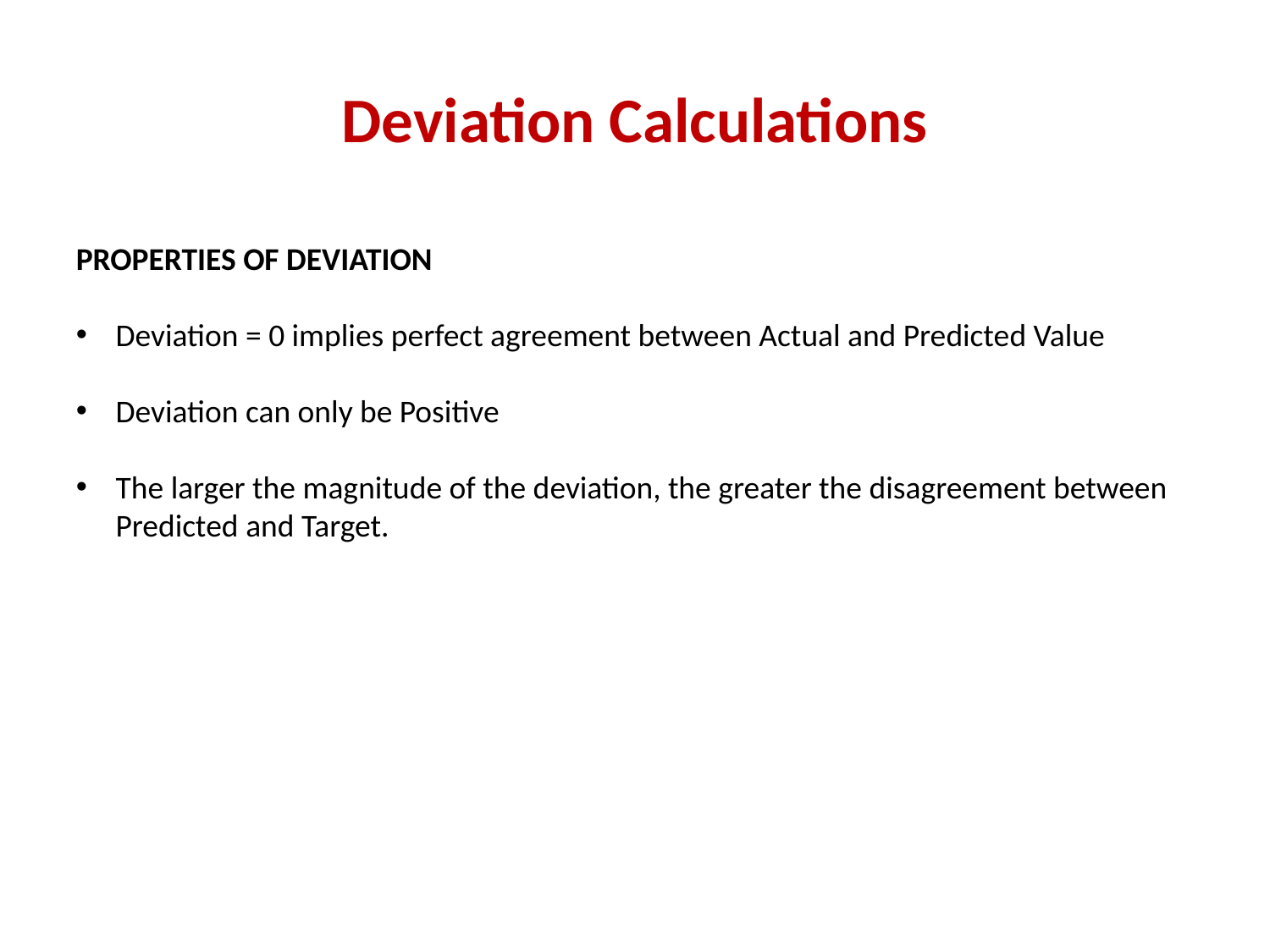

# Deviation Calculations
PROPERTIES OF DEVIATION

Deviation = 0 implies perfect agreement between Actual and Predicted Value

Deviation can only be Positive

The larger the magnitude of the deviation, the greater the disagreement between Predicted and Target.